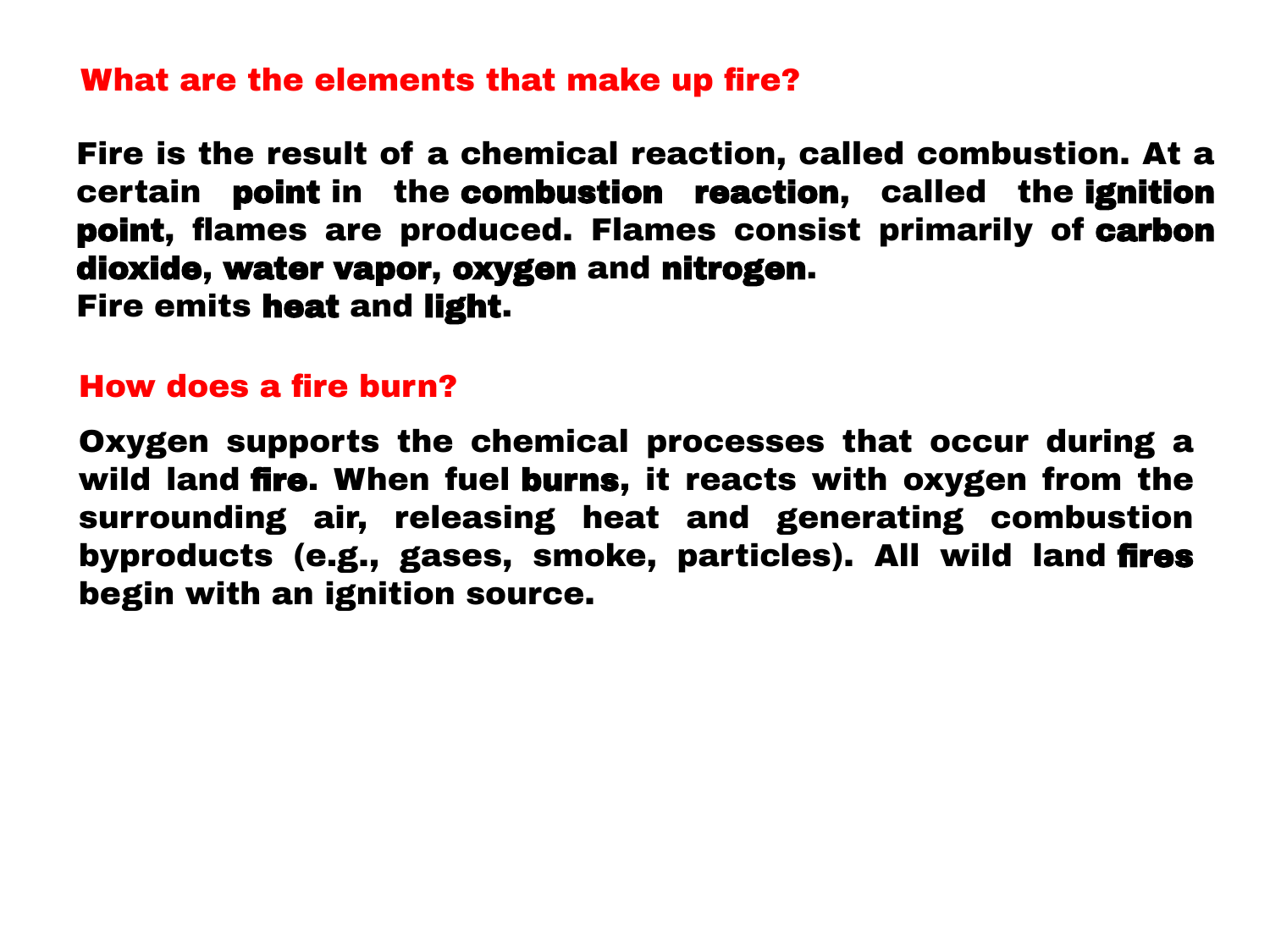

What are the elements that make up fire?
Fire is the result of a chemical reaction, called combustion. At a certain point in the combustion reaction, called the ignition point, flames are produced. Flames consist primarily of carbon dioxide, water vapor, oxygen and nitrogen.
Fire emits heat and light.
How does a fire burn?
Oxygen supports the chemical processes that occur during a wild land fire. When fuel burns, it reacts with oxygen from the surrounding air, releasing heat and generating combustion byproducts (e.g., gases, smoke, particles). All wild land fires begin with an ignition source.